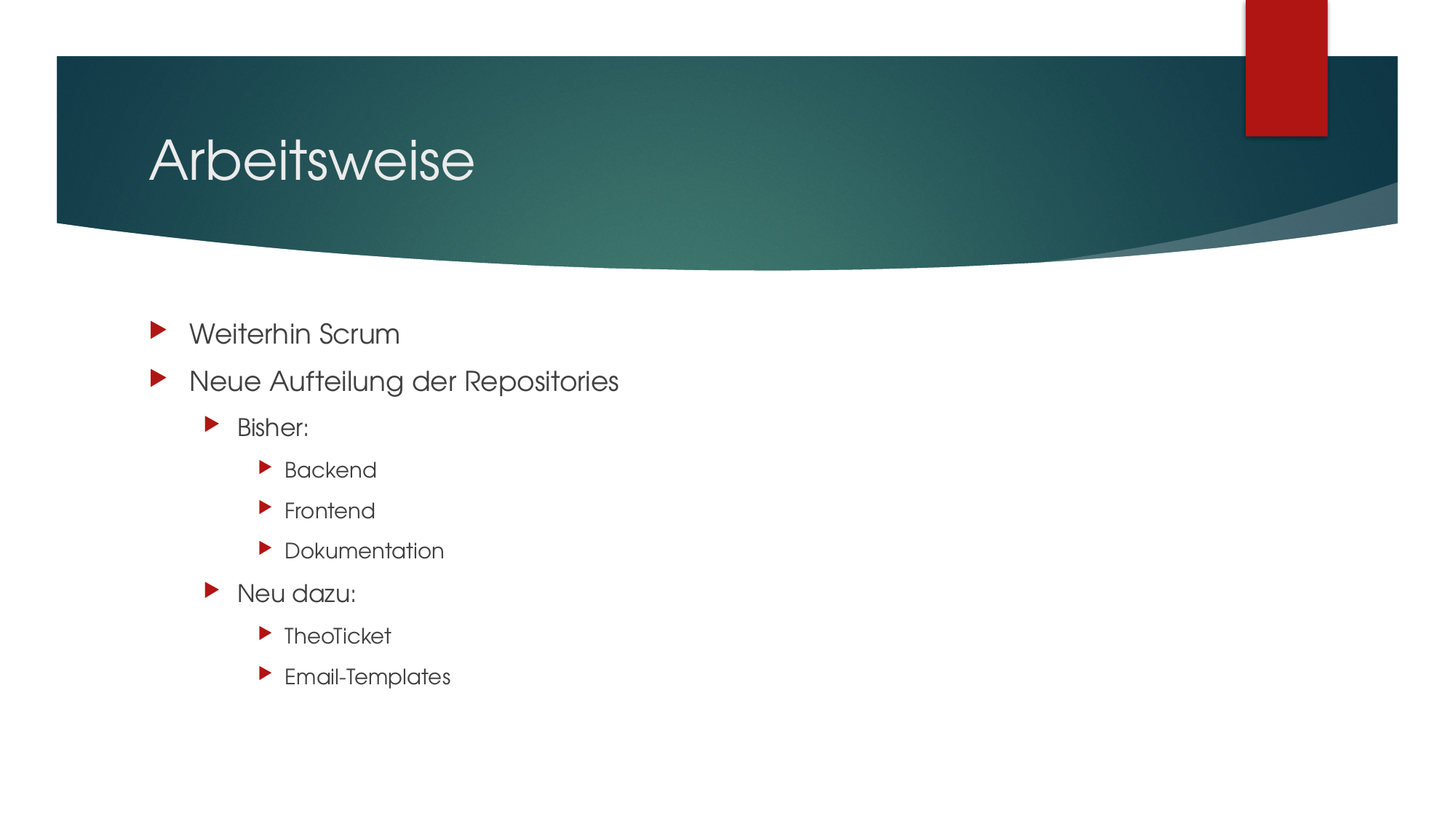

# Arbeitsweise
Weiterhin Scrum
Neue Aufteilung der Repositories
Bisher:
Backend
Frontend
Dokumentation
Neu dazu:
TheoTicket
Email-Templates